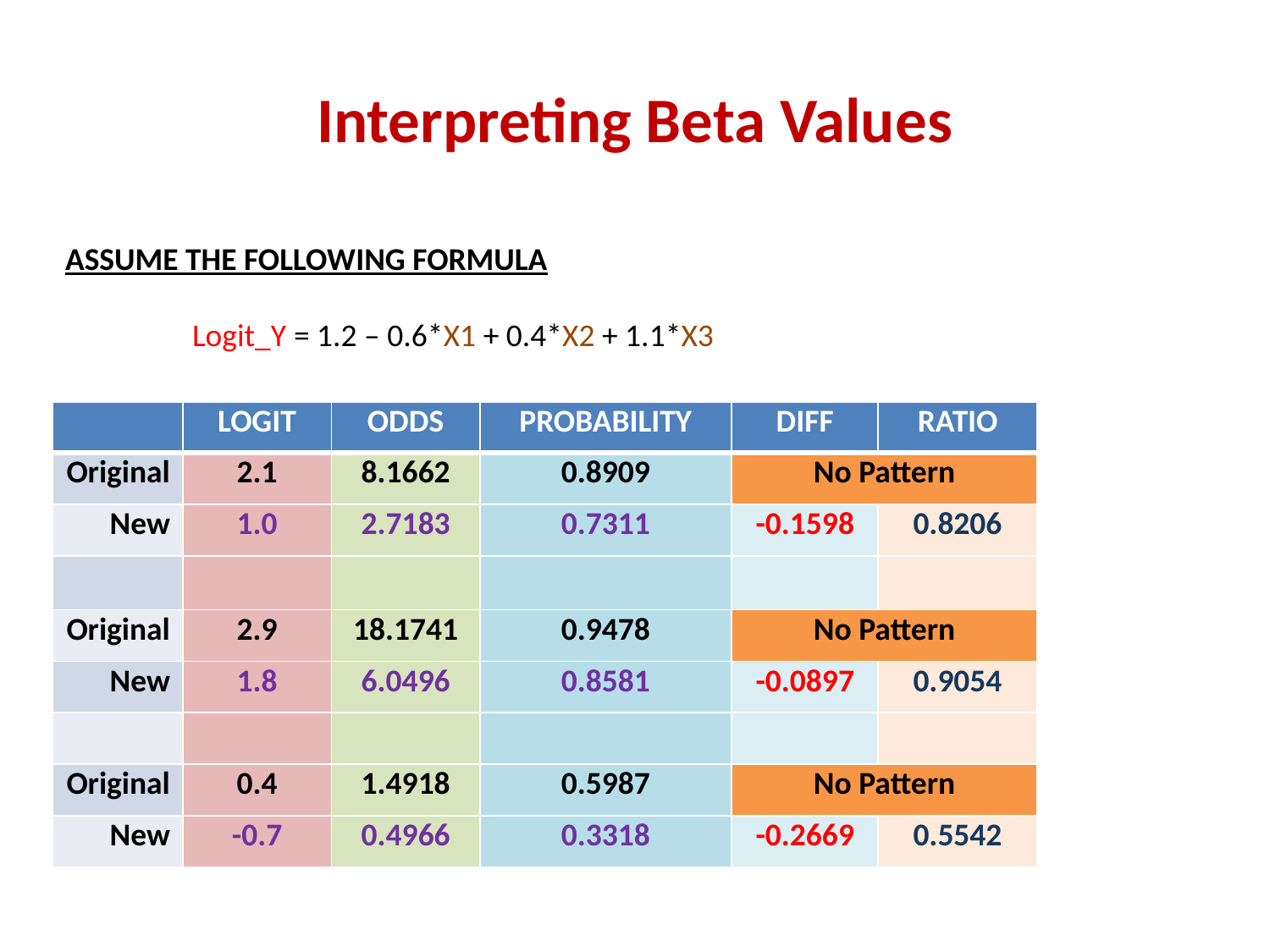

# Interpreting Beta Values
ASSUME THE FOLLOWING FORMULA

Logit_Y = 1.2 – 0.6*X1 + 0.4*X2 + 1.1*X3

|  | LOGIT | ODDS | PROBABILITY | DIFF | RATIO |
| --- | --- | --- | --- | --- | --- |
| Original | 2.1 | 8.1662 | 0.8909 | No Pattern |  |
| New | 1.0 | 2.7183 | 0.7311 | -0.1598 | 0.8206 |
|  |  |  |  |  |  |
| Original | 2.9 | 18.1741 | 0.9478 | No Pattern |  |
| New | 1.8 | 6.0496 | 0.8581 | -0.0897 | 0.9054 |
|  |  |  |  |  |  |
| Original | 0.4 | 1.4918 | 0.5987 | No Pattern |  |
| New | -0.7 | 0.4966 | 0.3318 | -0.2669 | 0.5542 |